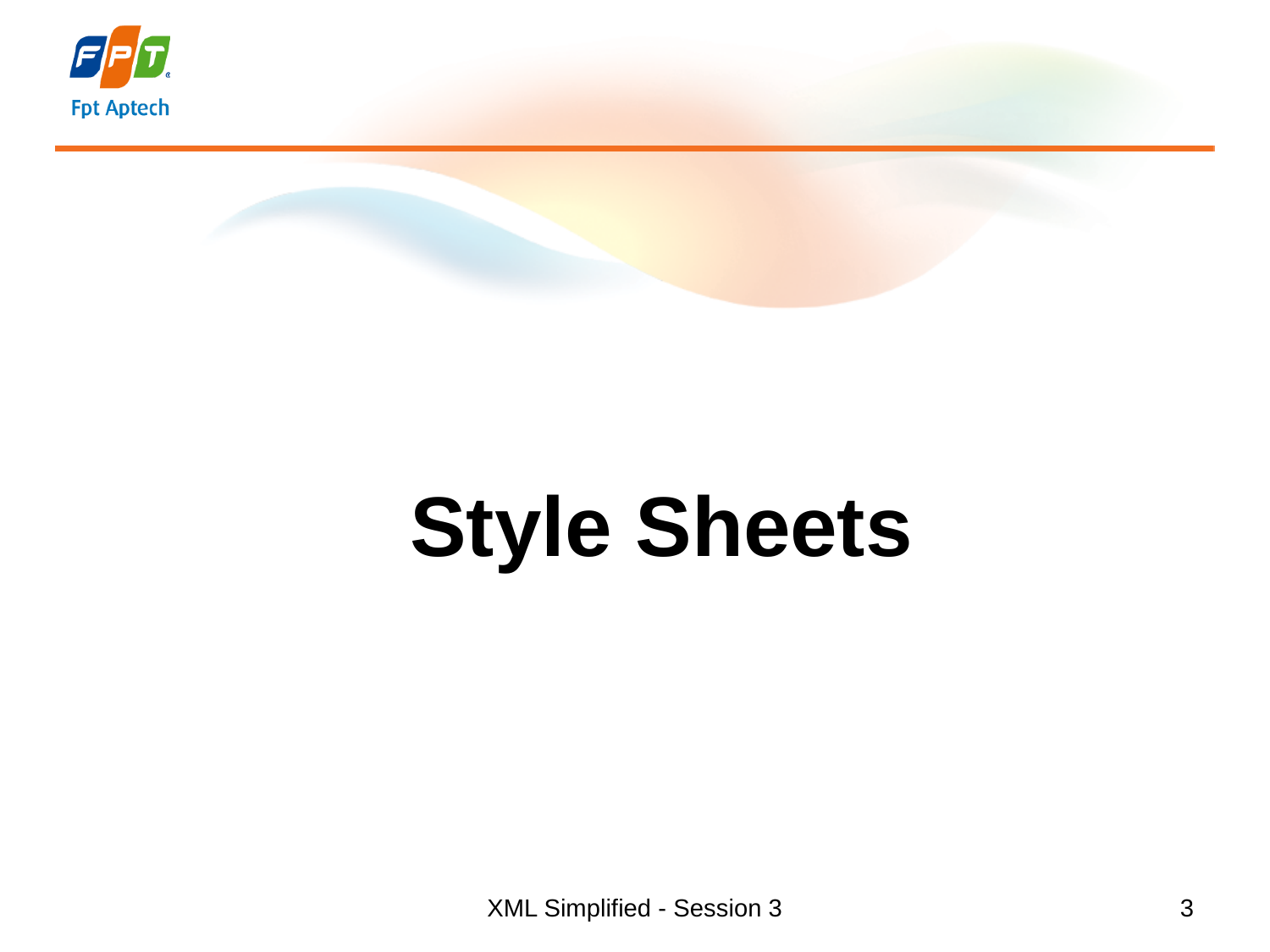

# Style Sheets
XML Simplified - Session 3
3